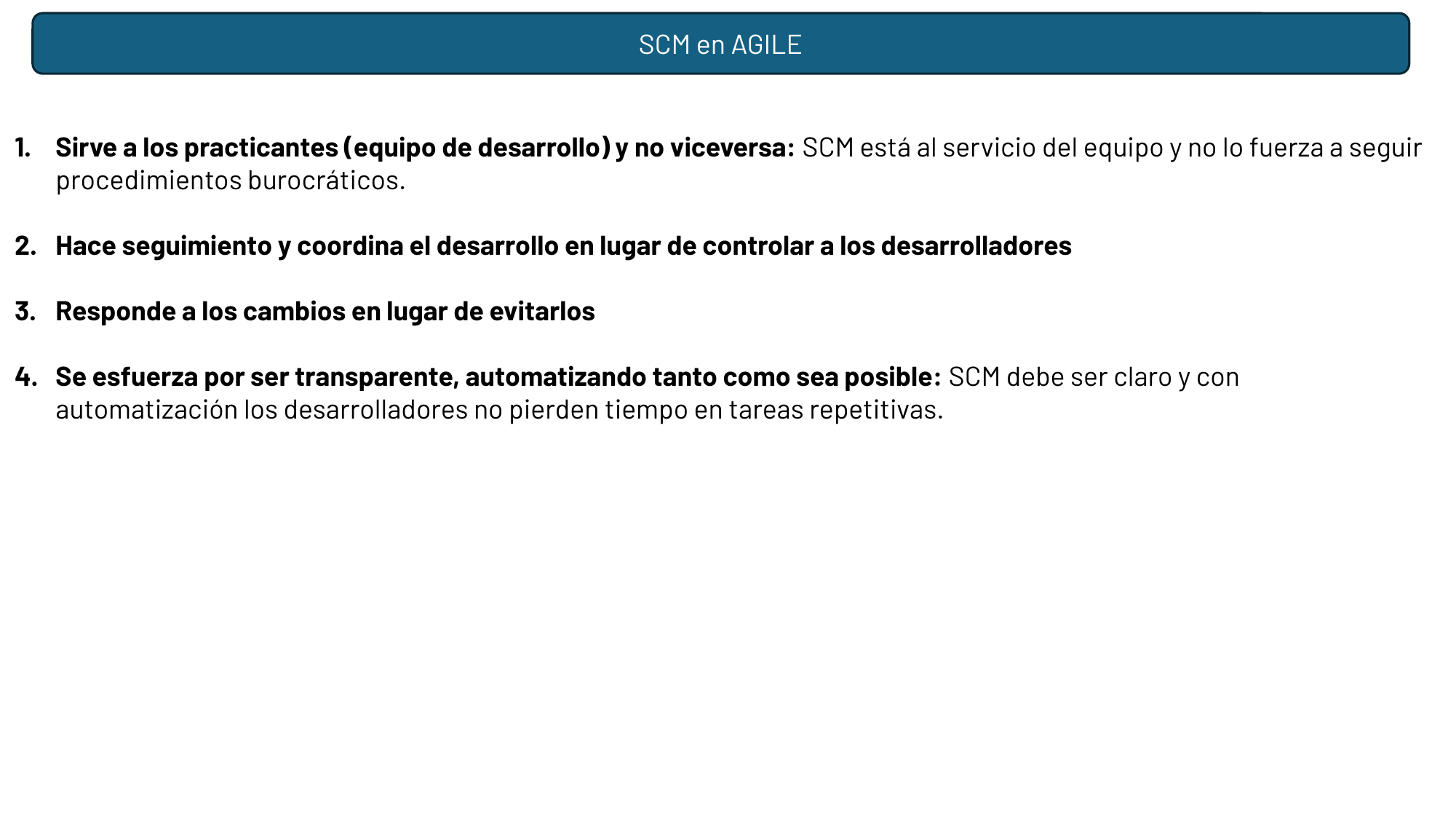

SCM en AGILE
Sirve a los practicantes (equipo de desarrollo) y no viceversa: SCM está al servicio del equipo y no lo fuerza a seguir procedimientos burocráticos.

Hace seguimiento y coordina el desarrollo en lugar de controlar a los desarrolladores

Responde a los cambios en lugar de evitarlos

Se esfuerza por ser transparente, automatizando tanto como sea posible: SCM debe ser claro y con automatización los desarrolladores no pierden tiempo en tareas repetitivas.